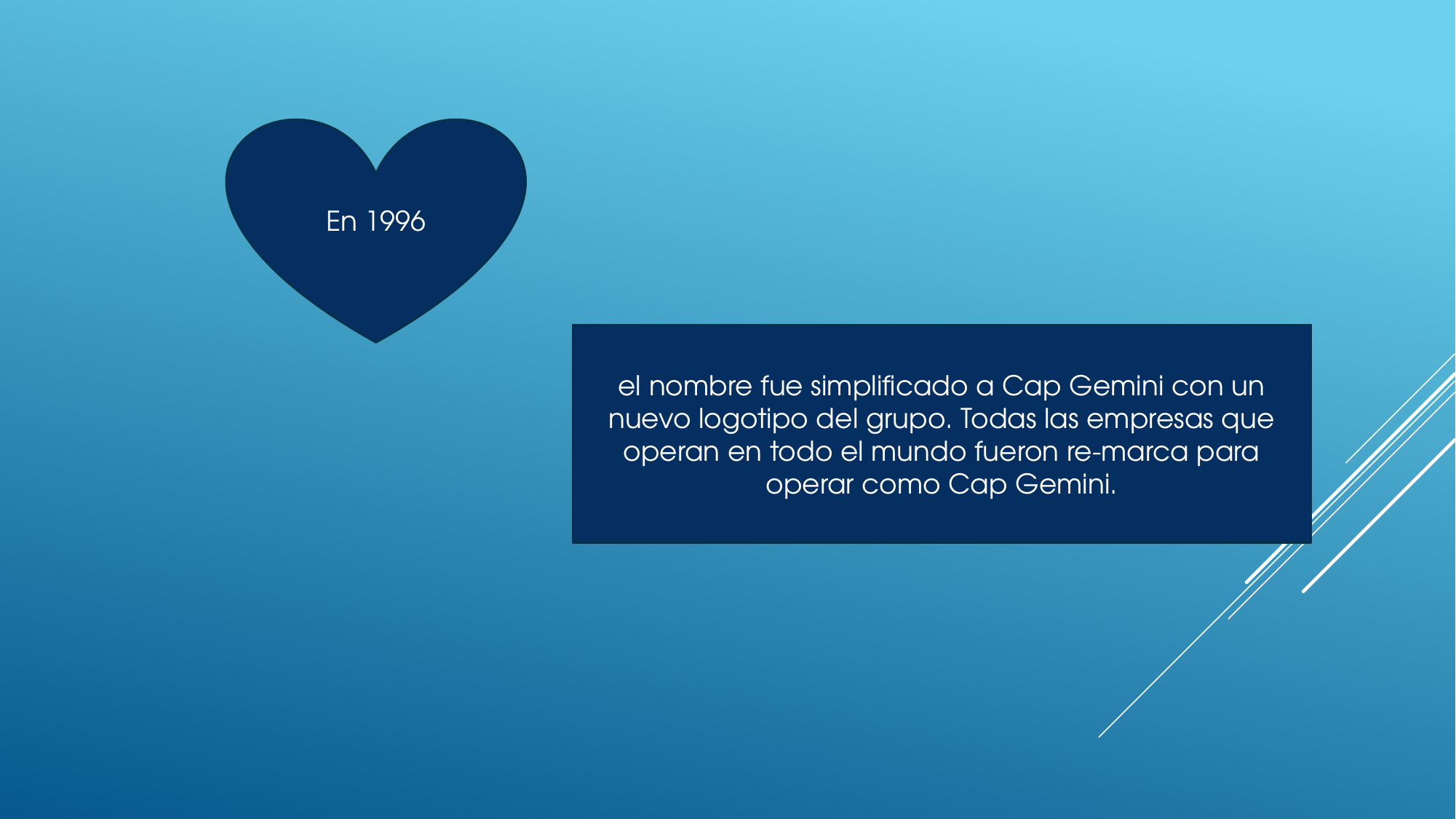

En 1996
el nombre fue simplificado a Cap Gemini con un nuevo logotipo del grupo. Todas las empresas que operan en todo el mundo fueron re-marca para operar como Cap Gemini.